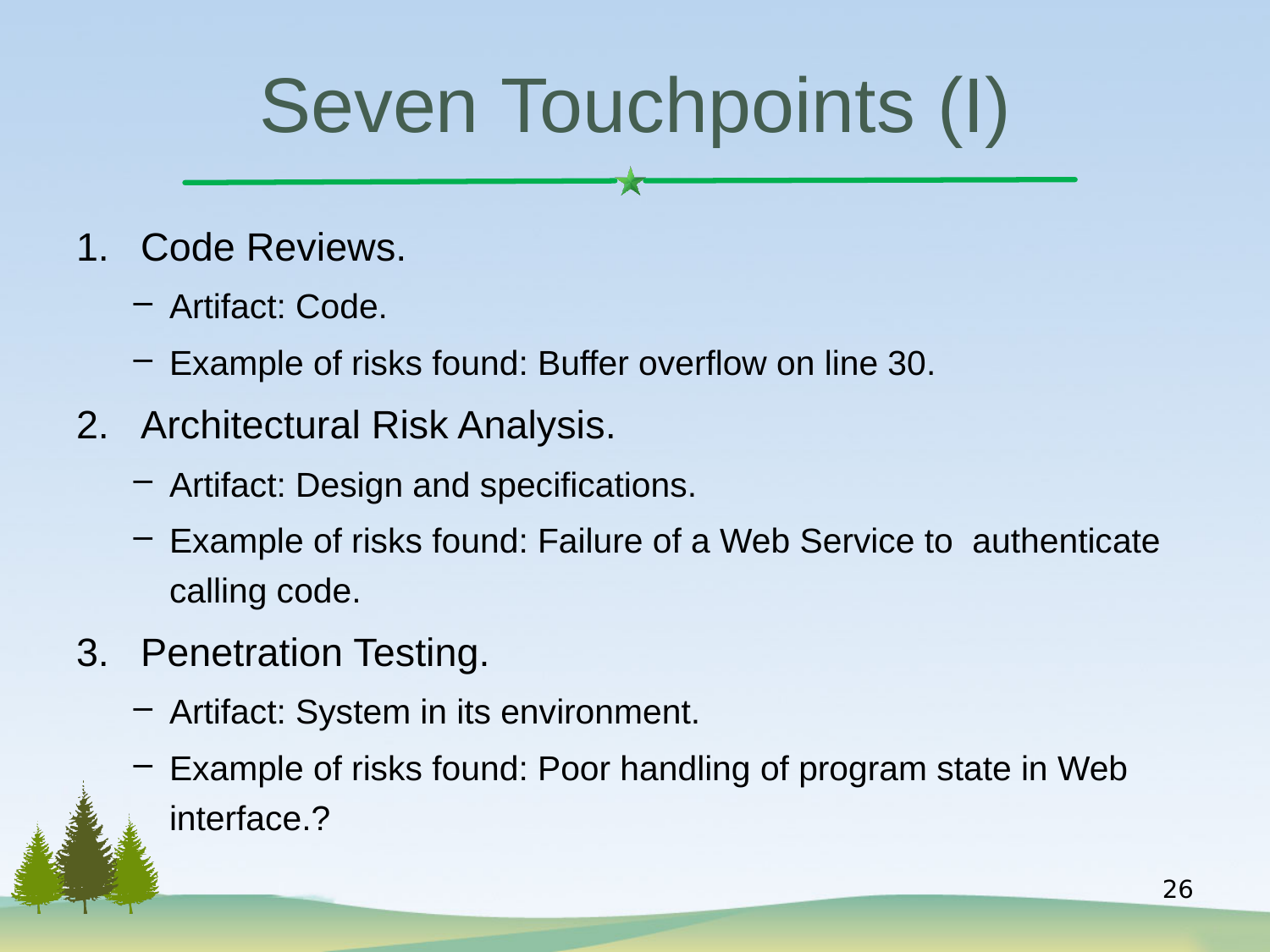

# Seven Touchpoints (I)
Code Reviews.
Artifact: Code.
Example of risks found: Buffer overflow on line 30.
Architectural Risk Analysis.
Artifact: Design and specifications.
Example of risks found: Failure of a Web Service to  authenticate calling code.
Penetration Testing.
Artifact: System in its environment.
Example of risks found: Poor handling of program state in Web interface.?
26